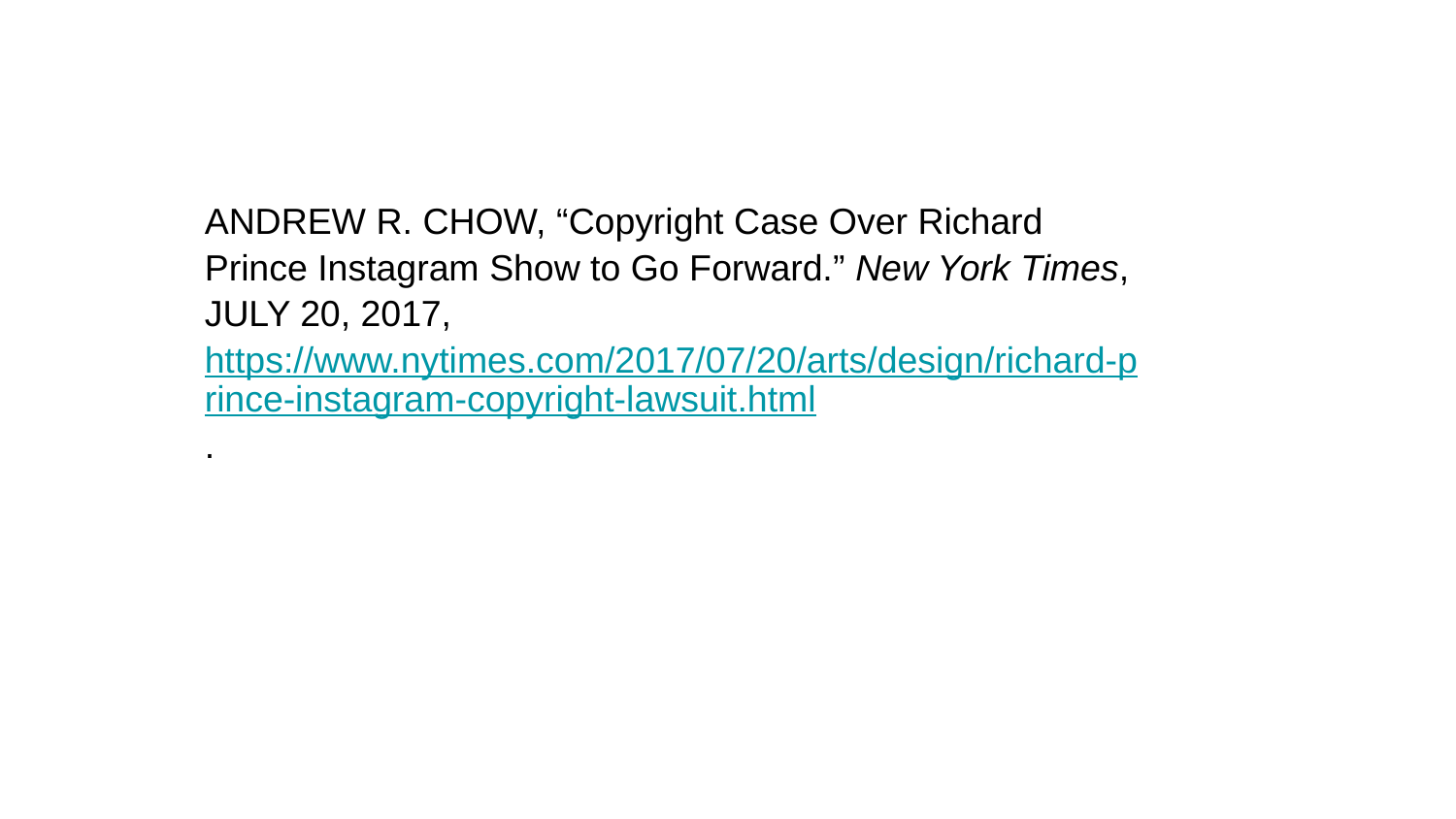

ANDREW R. CHOW, “Copyright Case Over Richard Prince Instagram Show to Go Forward.” New York Times, JULY 20, 2017, https://www.nytimes.com/2017/07/20/arts/design/richard-prince-instagram-copyright-lawsuit.html.